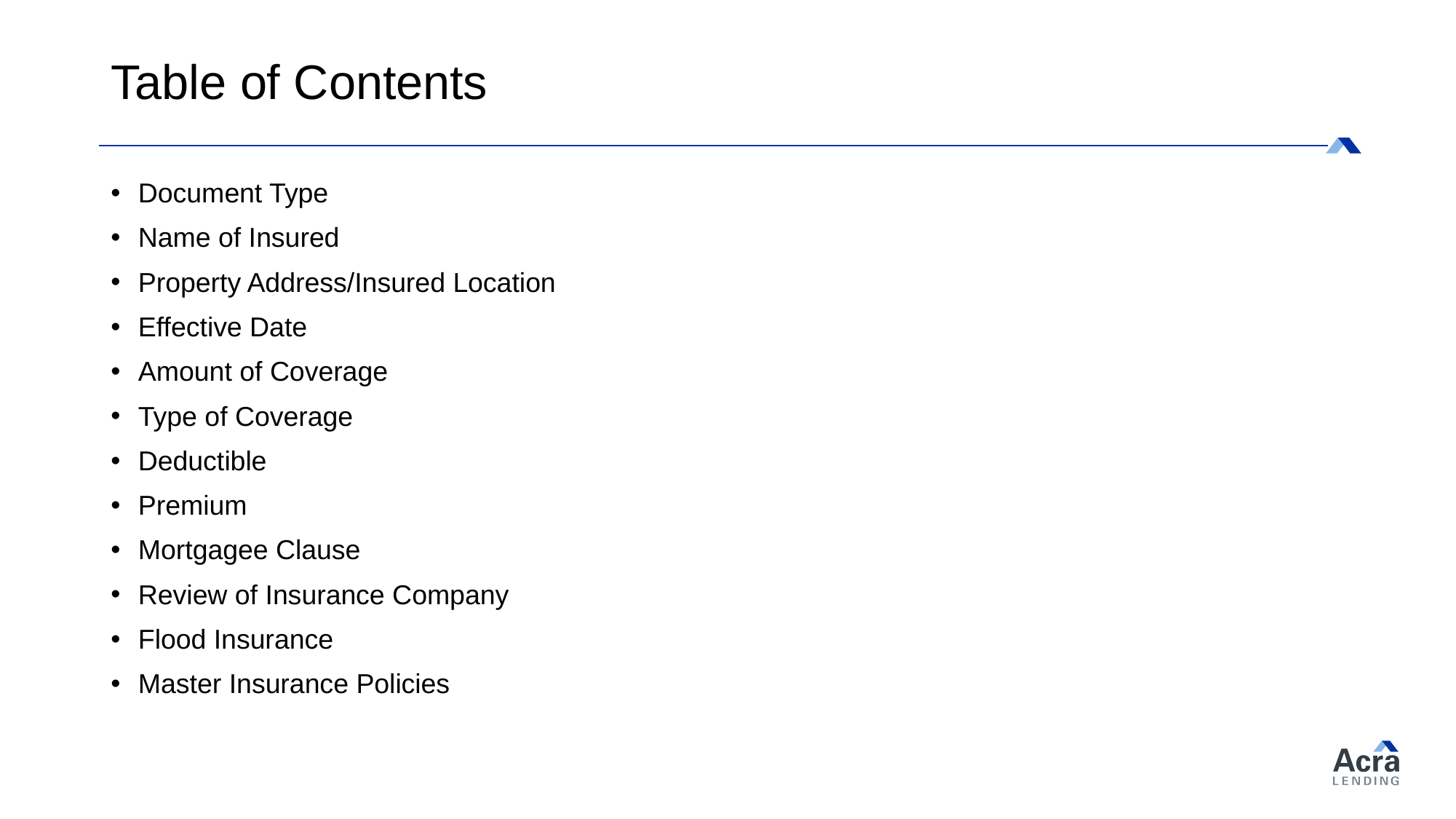

# Table of Contents
Document Type
Name of Insured
Property Address/Insured Location
Effective Date
Amount of Coverage
Type of Coverage
Deductible
Premium
Mortgagee Clause
Review of Insurance Company
Flood Insurance
Master Insurance Policies